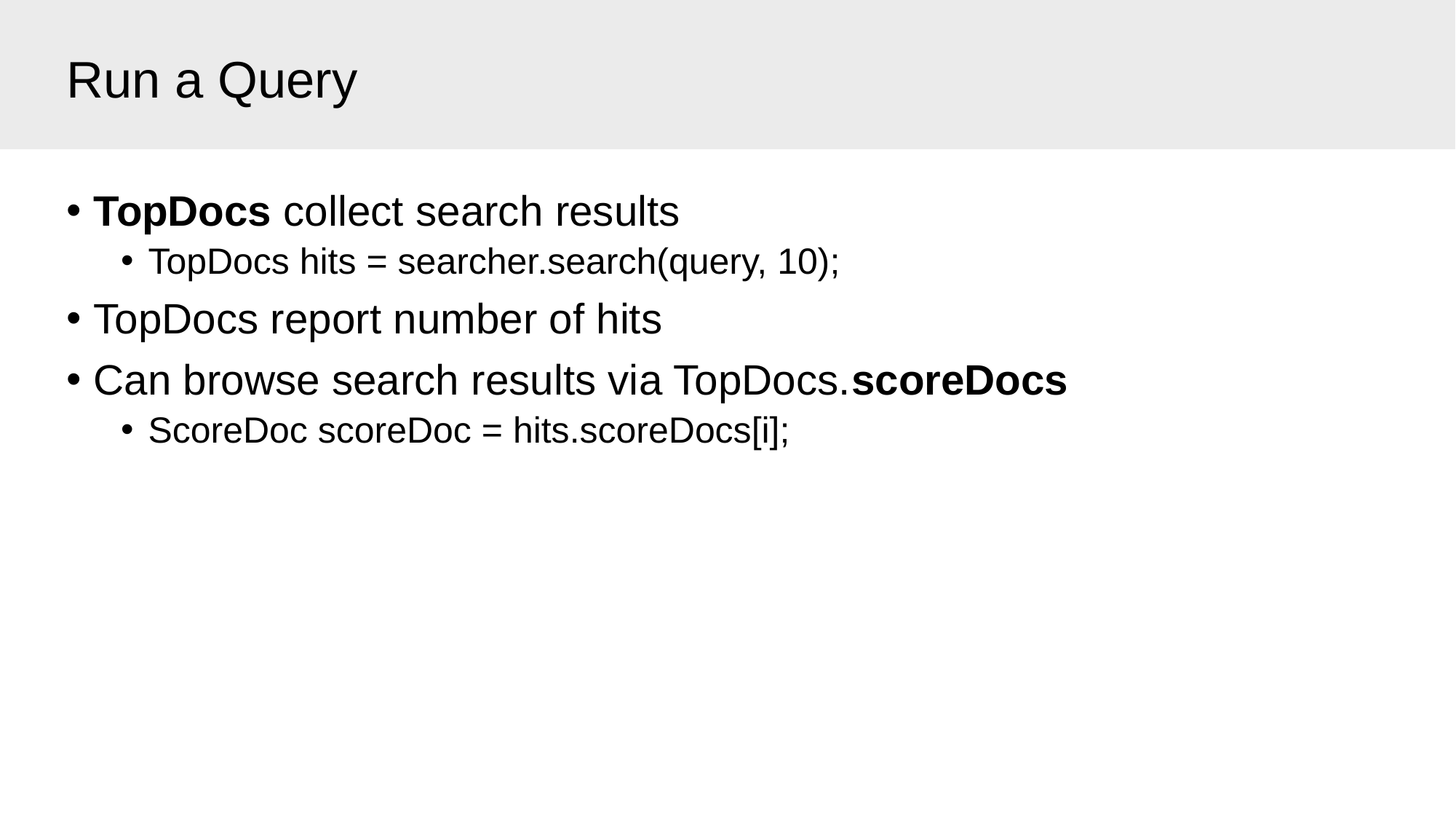

# Run a Query
TopDocs collect search results
TopDocs hits = searcher.search(query, 10);
TopDocs report number of hits
Can browse search results via TopDocs.scoreDocs
ScoreDoc scoreDoc = hits.scoreDocs[i];